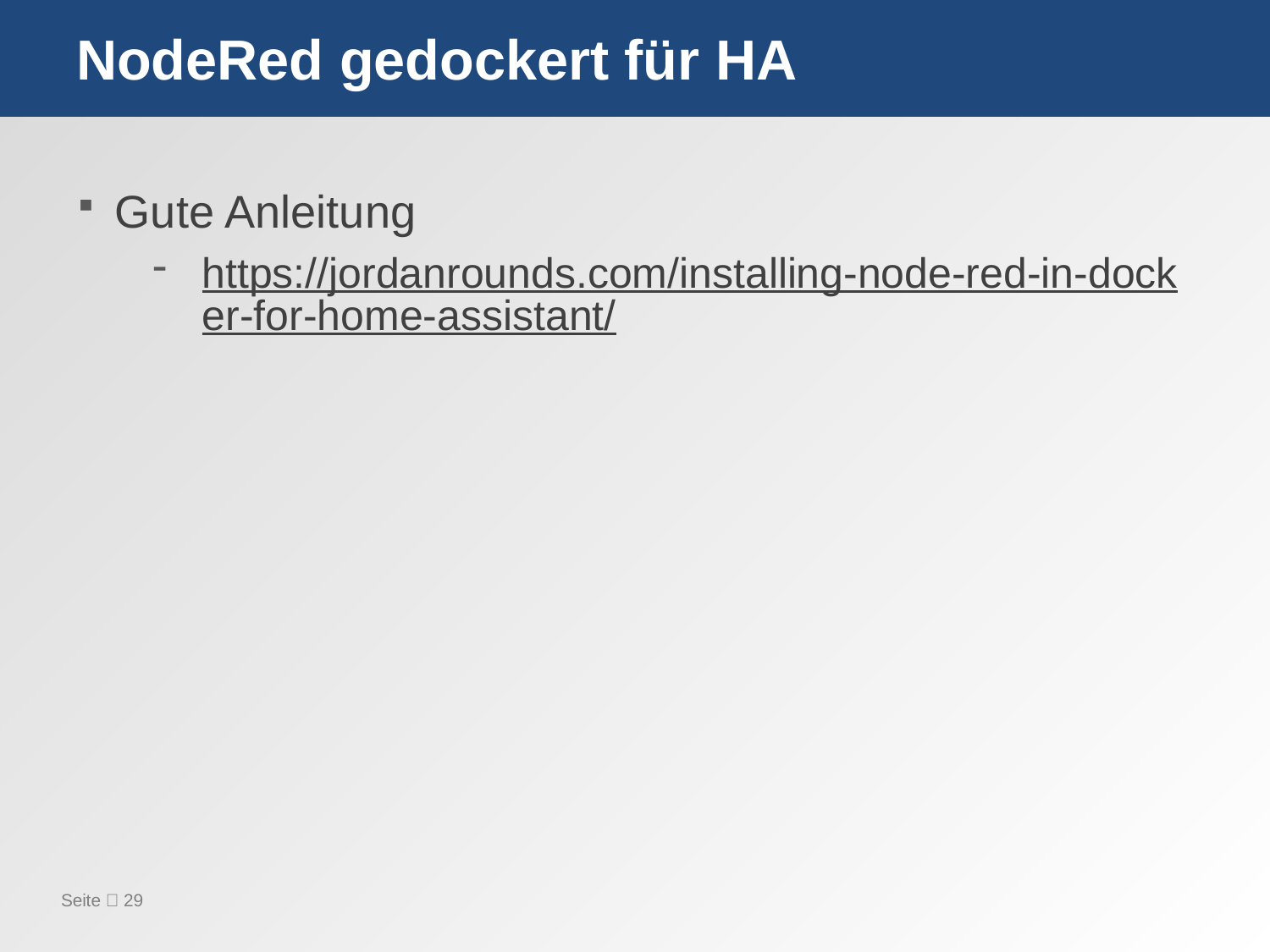

# NodeRed gedockert für HA
Gute Anleitung
https://jordanrounds.com/installing-node-red-in-docker-for-home-assistant/